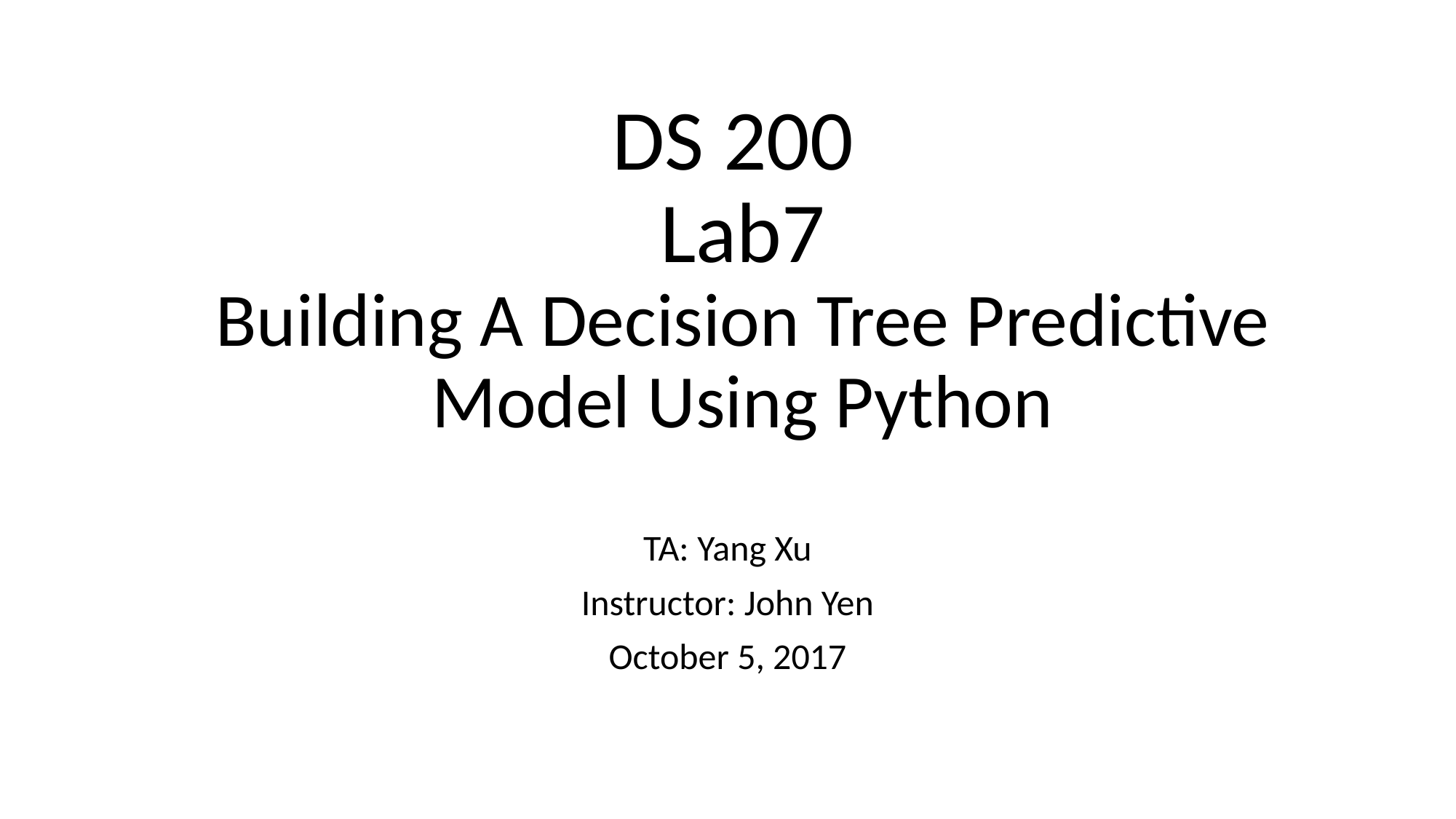

# DS 200 Lab7 Building A Decision Tree Predictive Model Using Python
TA: Yang Xu
Instructor: John Yen
October 5, 2017